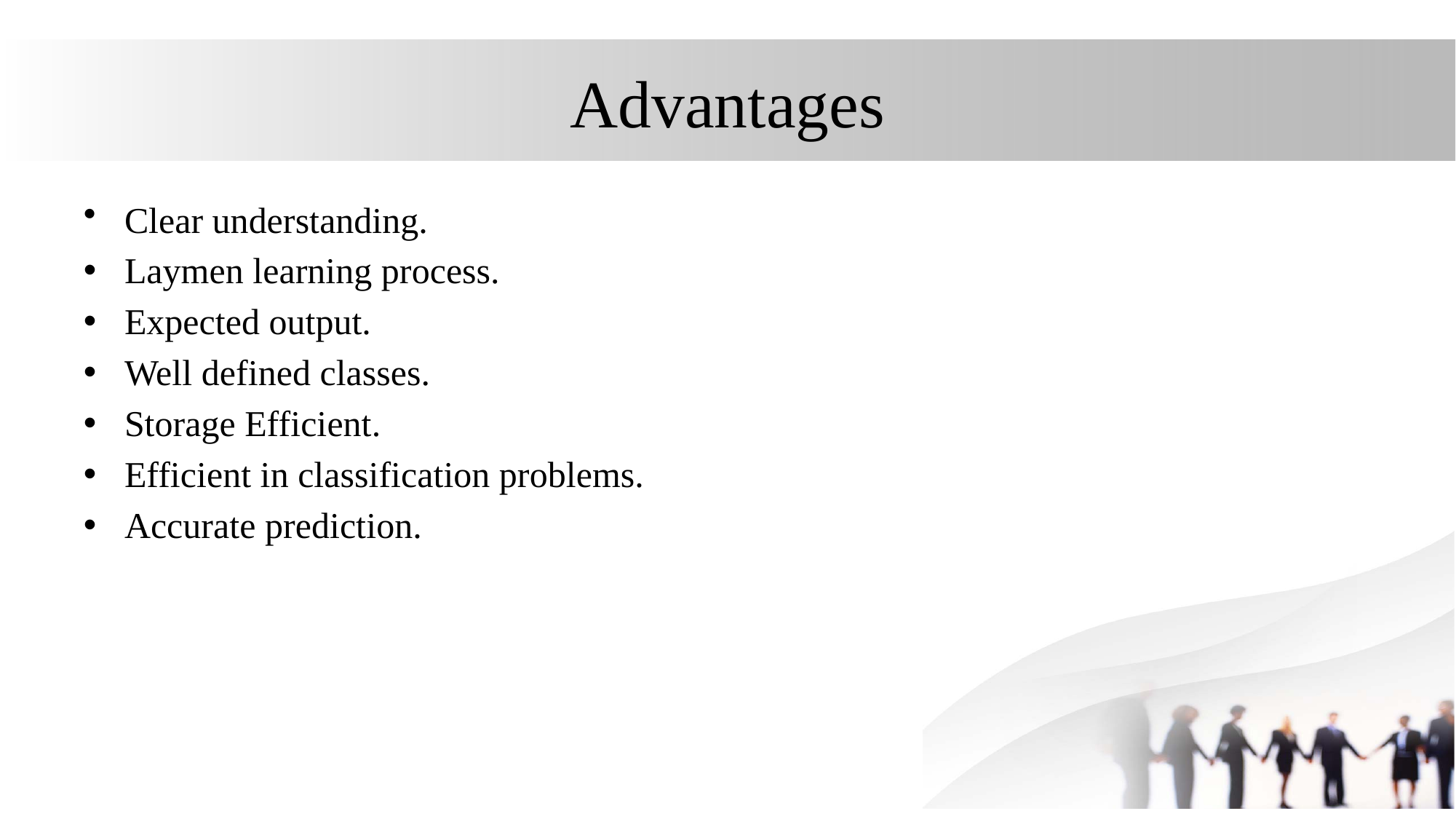

# Advantages
Clear understanding.
Laymen learning process.
Expected output.
Well defined classes.
Storage Efficient.
Efficient in classification problems.
Accurate prediction.

24